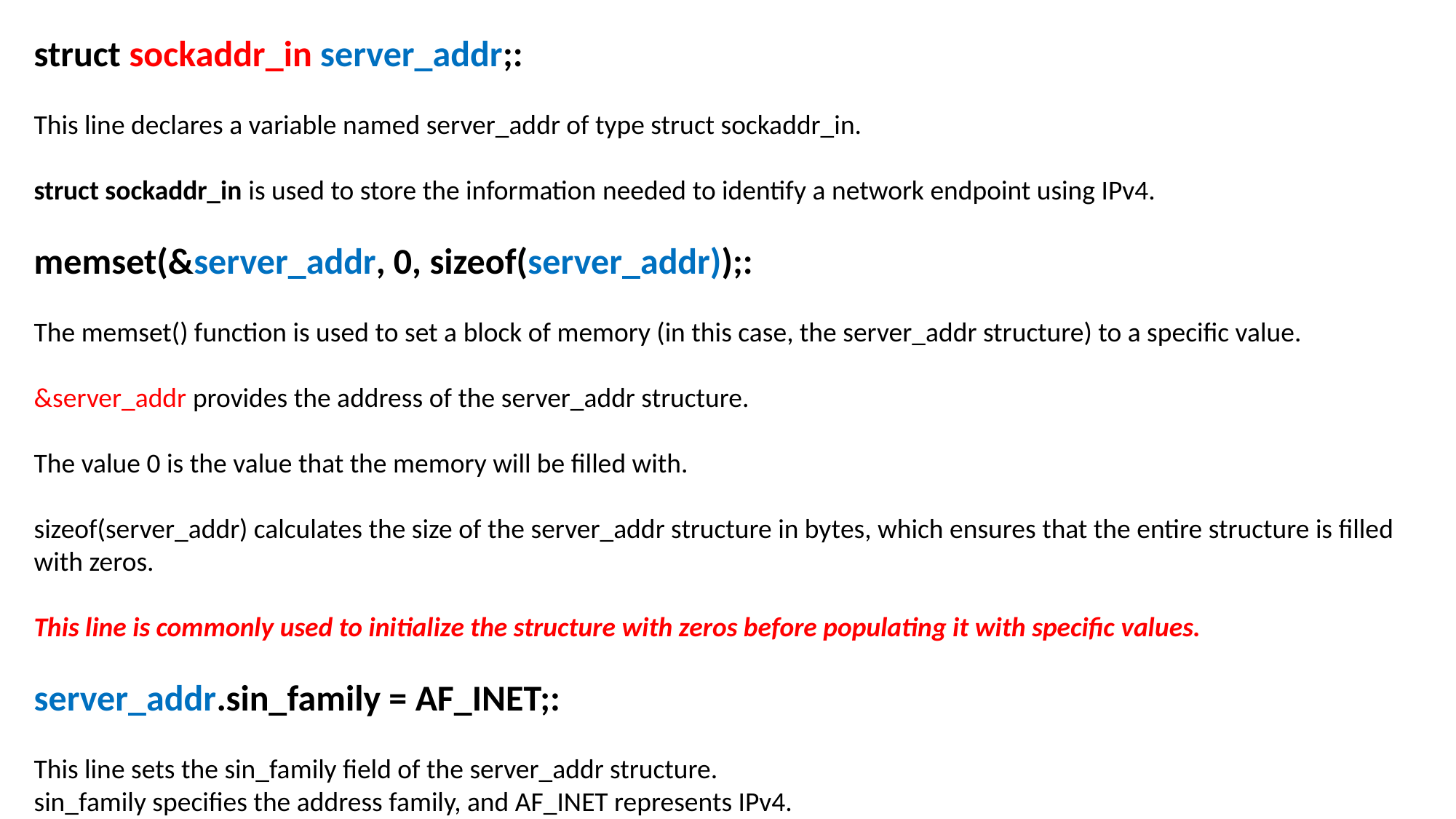

struct sockaddr_in server_addr;:

This line declares a variable named server_addr of type struct sockaddr_in.

struct sockaddr_in is used to store the information needed to identify a network endpoint using IPv4.

memset(&server_addr, 0, sizeof(server_addr));:

The memset() function is used to set a block of memory (in this case, the server_addr structure) to a specific value.

&server_addr provides the address of the server_addr structure.

The value 0 is the value that the memory will be filled with.

sizeof(server_addr) calculates the size of the server_addr structure in bytes, which ensures that the entire structure is filled with zeros.

This line is commonly used to initialize the structure with zeros before populating it with specific values.

server_addr.sin_family = AF_INET;:

This line sets the sin_family field of the server_addr structure.
sin_family specifies the address family, and AF_INET represents IPv4.